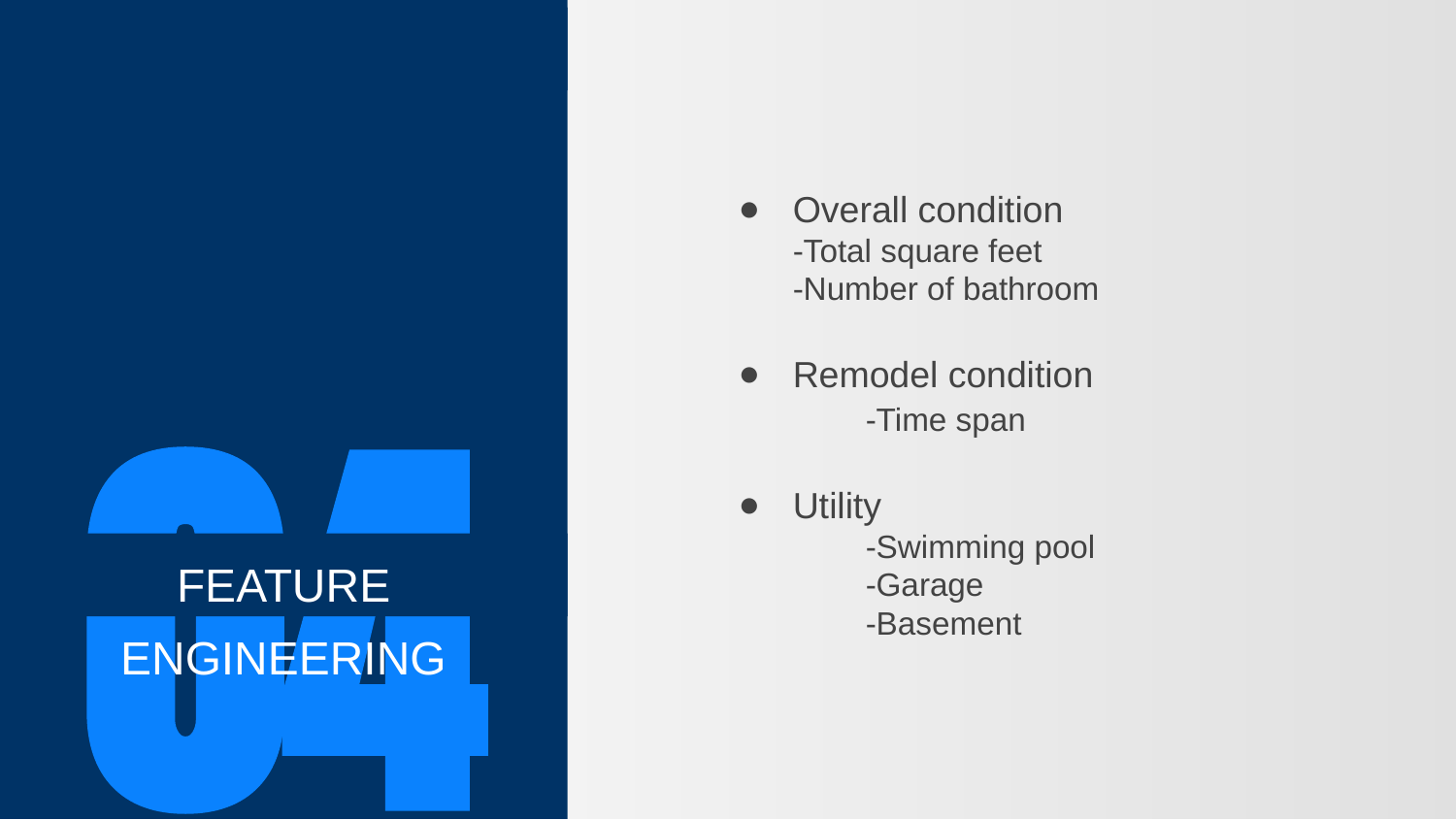

Feature engineering
Overall condition
-Total square feet
-Number of bathroom

Remodel condition
	-Time span

Utility
	-Swimming pool
	-Garage
	-Basement

04
FEATURE ENGINEERING